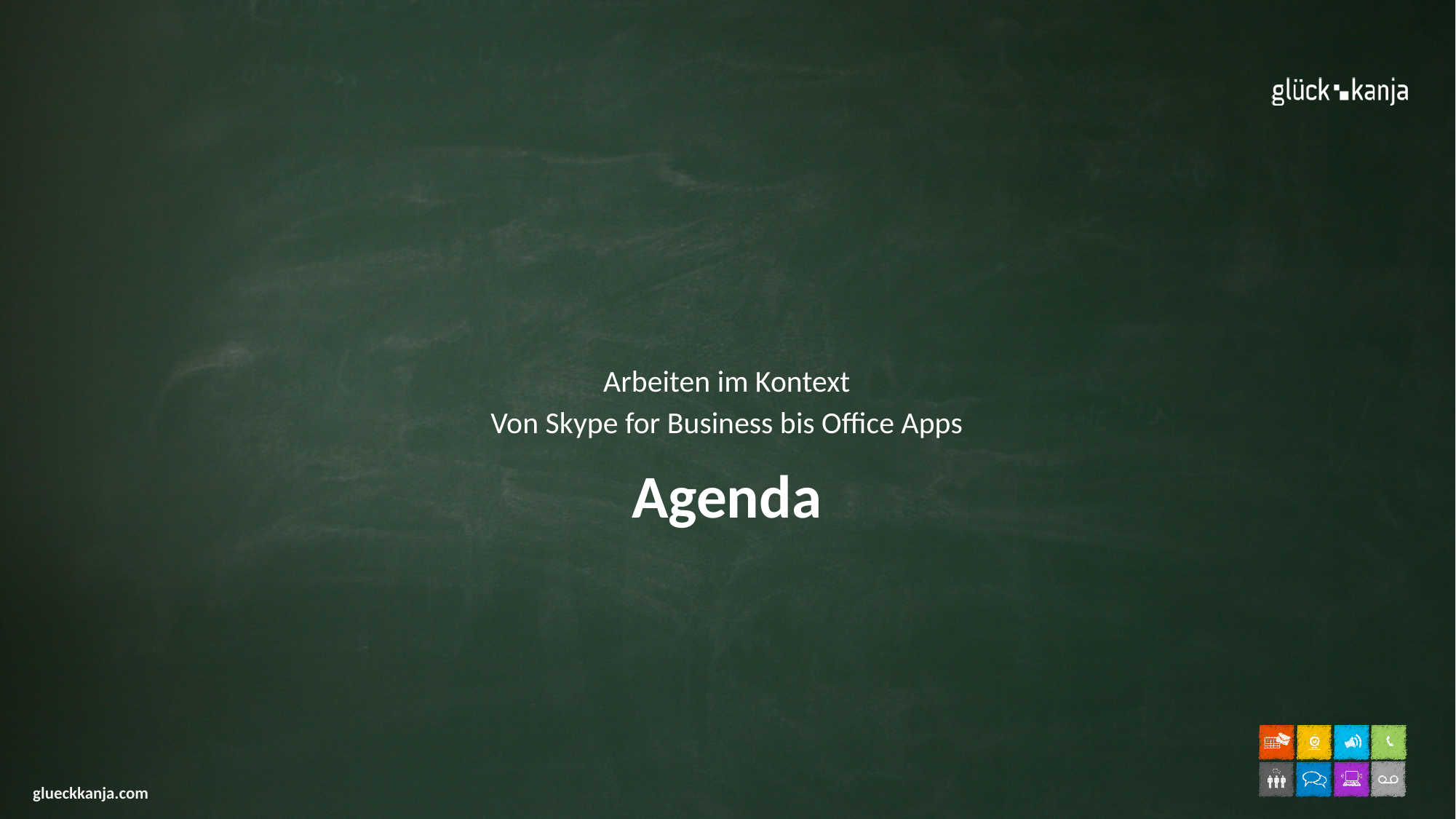

Arbeiten im Kontext
Von Skype for Business bis Office Apps
# Agenda